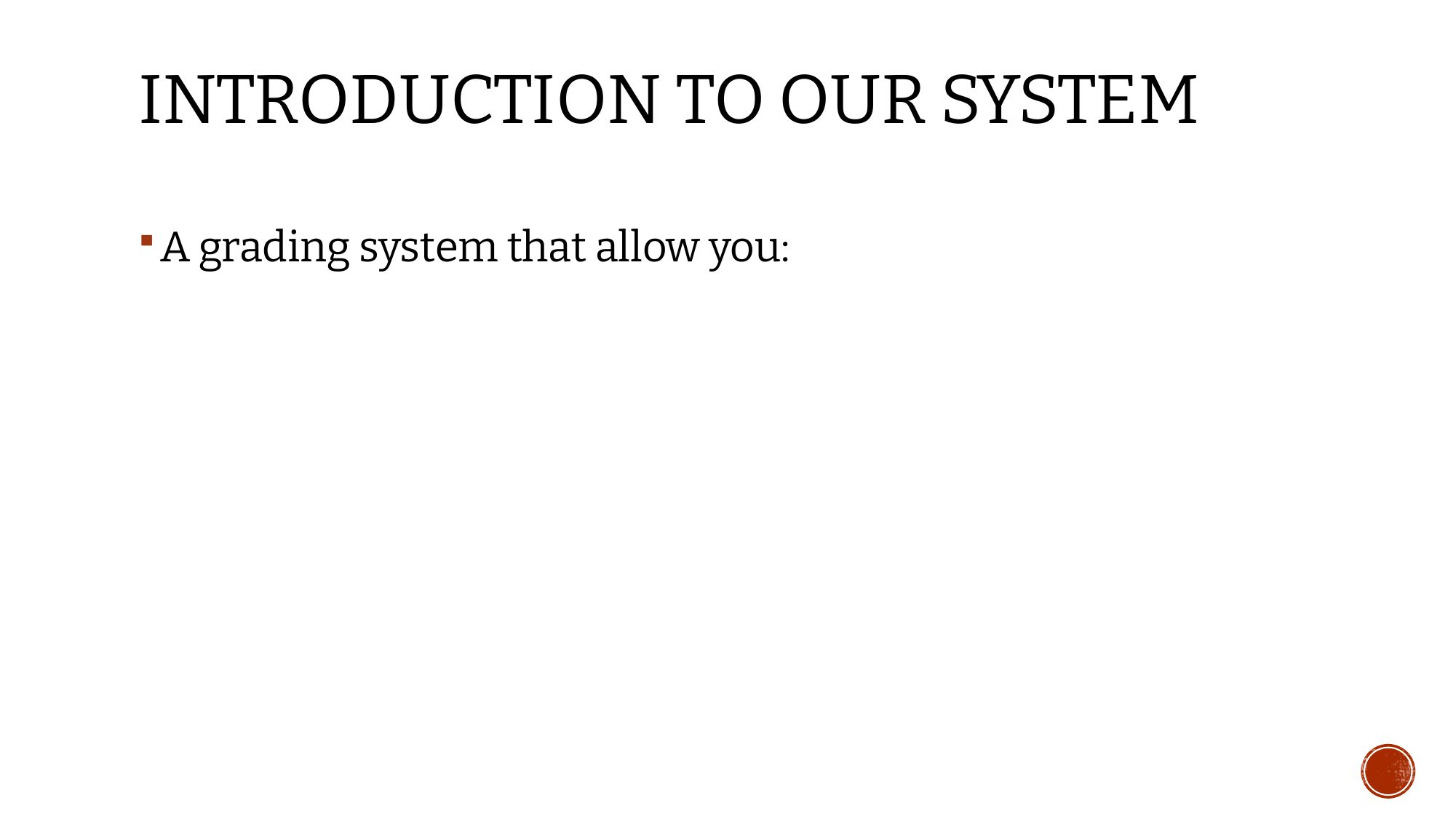

# Introduction To our system
A grading system that allow you: